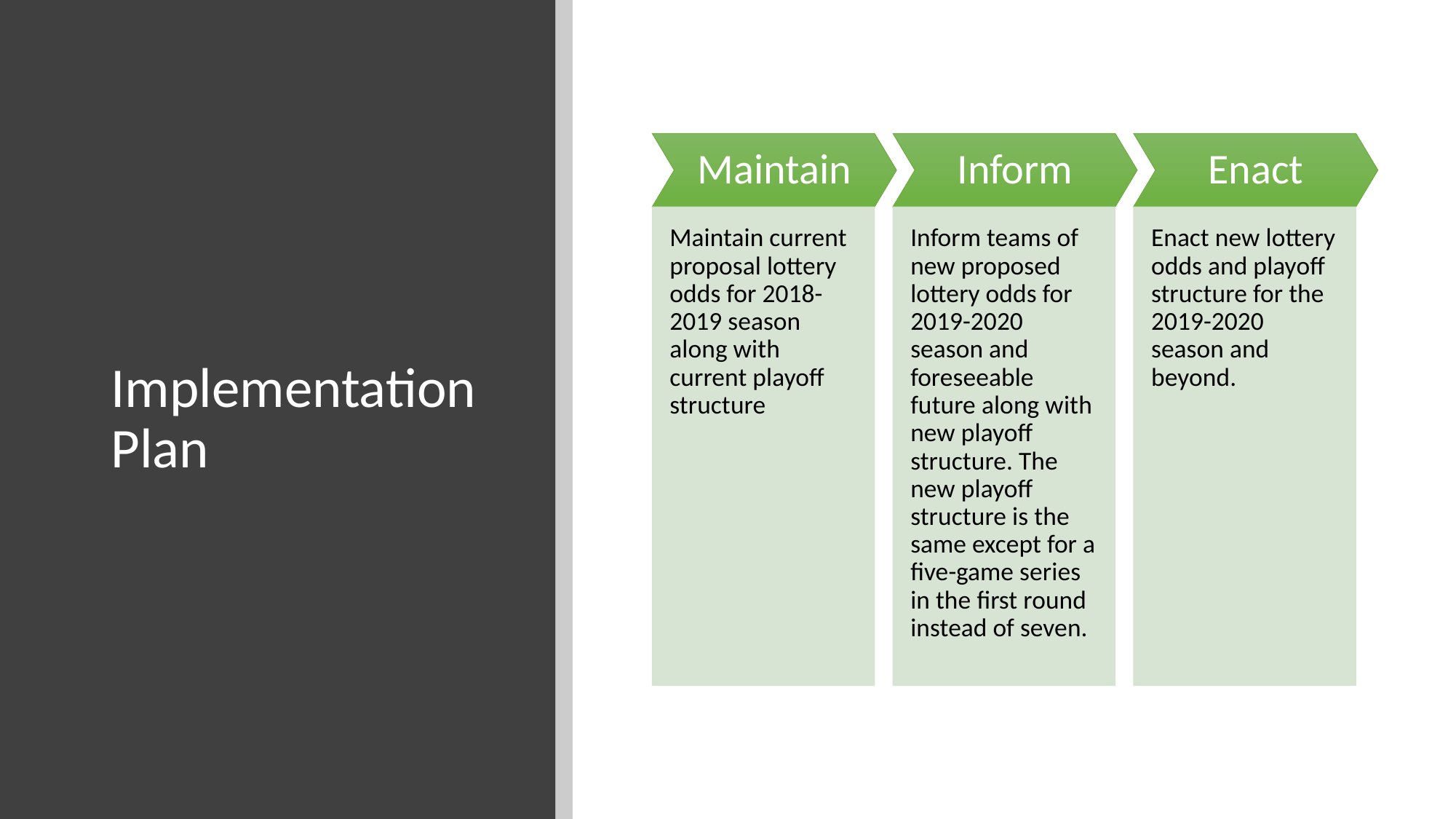

Maintain
Maintain current proposal lottery odds for 2018-2019 season along with current playoff structure
Inform
Inform teams of new proposed lottery odds for 2019-2020 season and foreseeable future along with new playoff structure. The new playoff structure is the same except for a five-game series in the first round instead of seven.
Enact
Enact new lottery odds and playoff structure for the 2019-2020 season and beyond.
# Implementation Plan